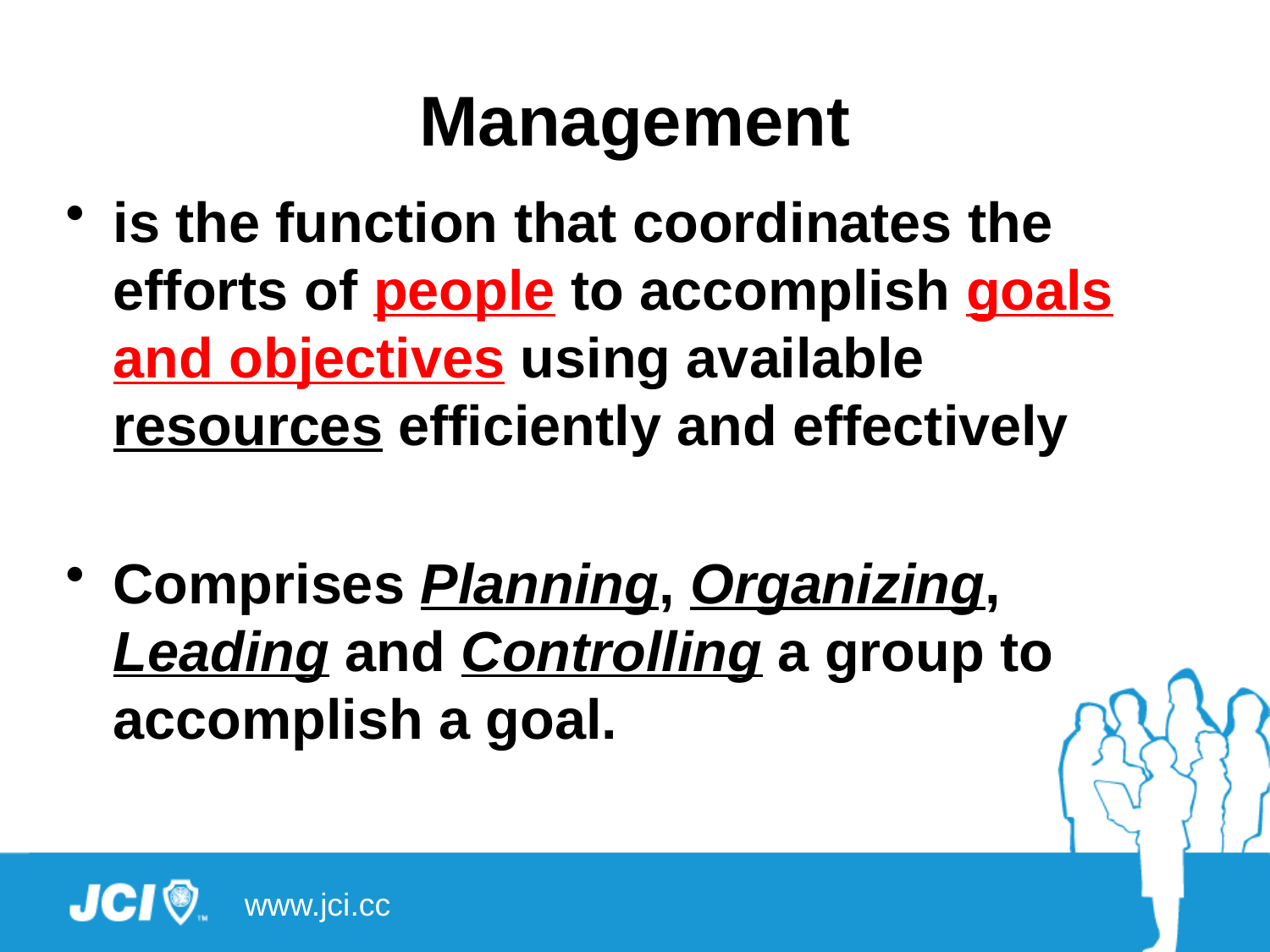

# Management
is the function that coordinates the efforts of people to accomplish goals and objectives using available resources efficiently and effectively

Comprises Planning, Organizing, Leading and Controlling a group to accomplish a goal.